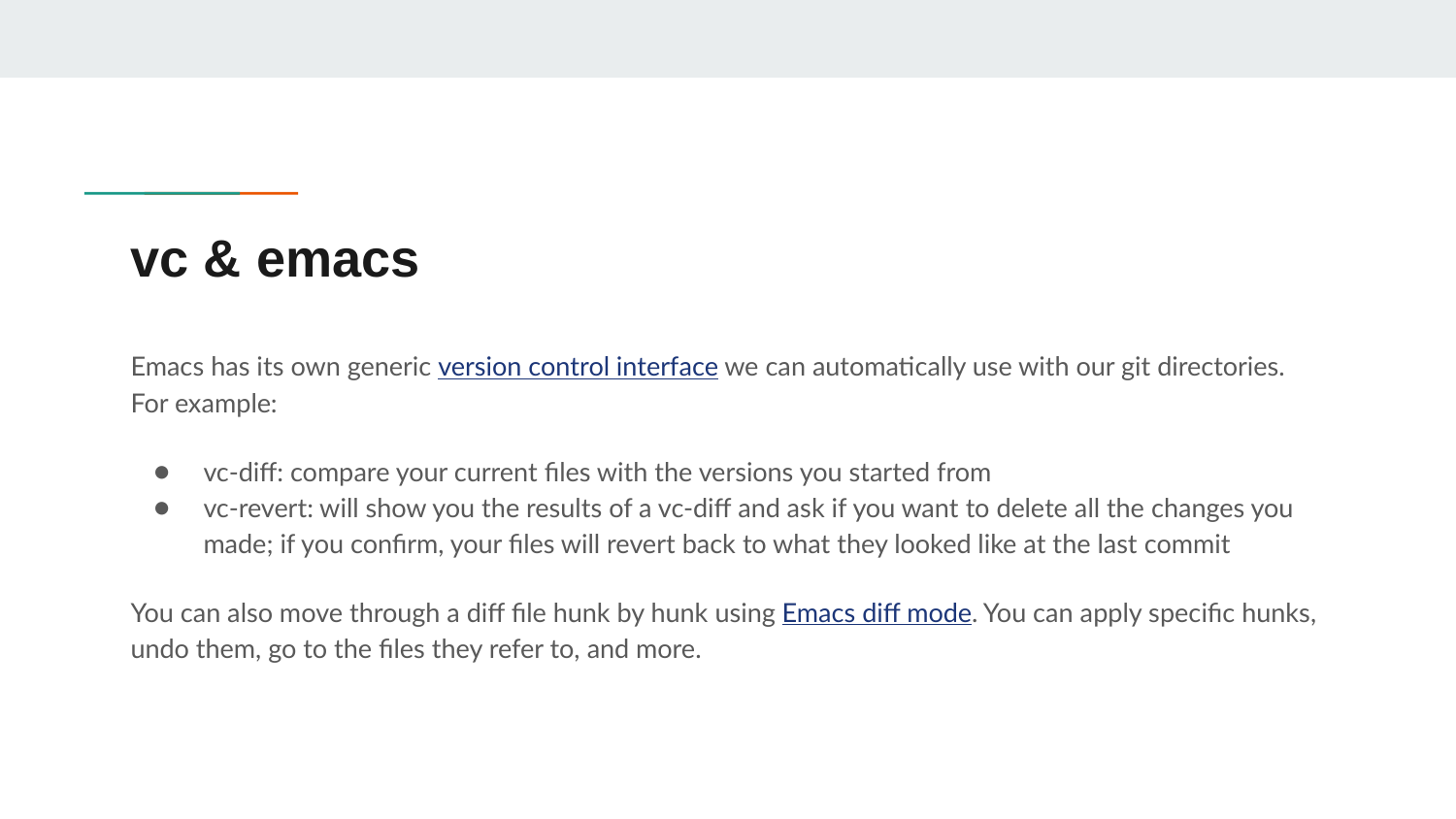

# vc & emacs
Emacs has its own generic version control interface we can automatically use with our git directories. For example:
vc-diff: compare your current files with the versions you started from
vc-revert: will show you the results of a vc-diff and ask if you want to delete all the changes you made; if you confirm, your files will revert back to what they looked like at the last commit
You can also move through a diff file hunk by hunk using Emacs diff mode. You can apply specific hunks, undo them, go to the files they refer to, and more.